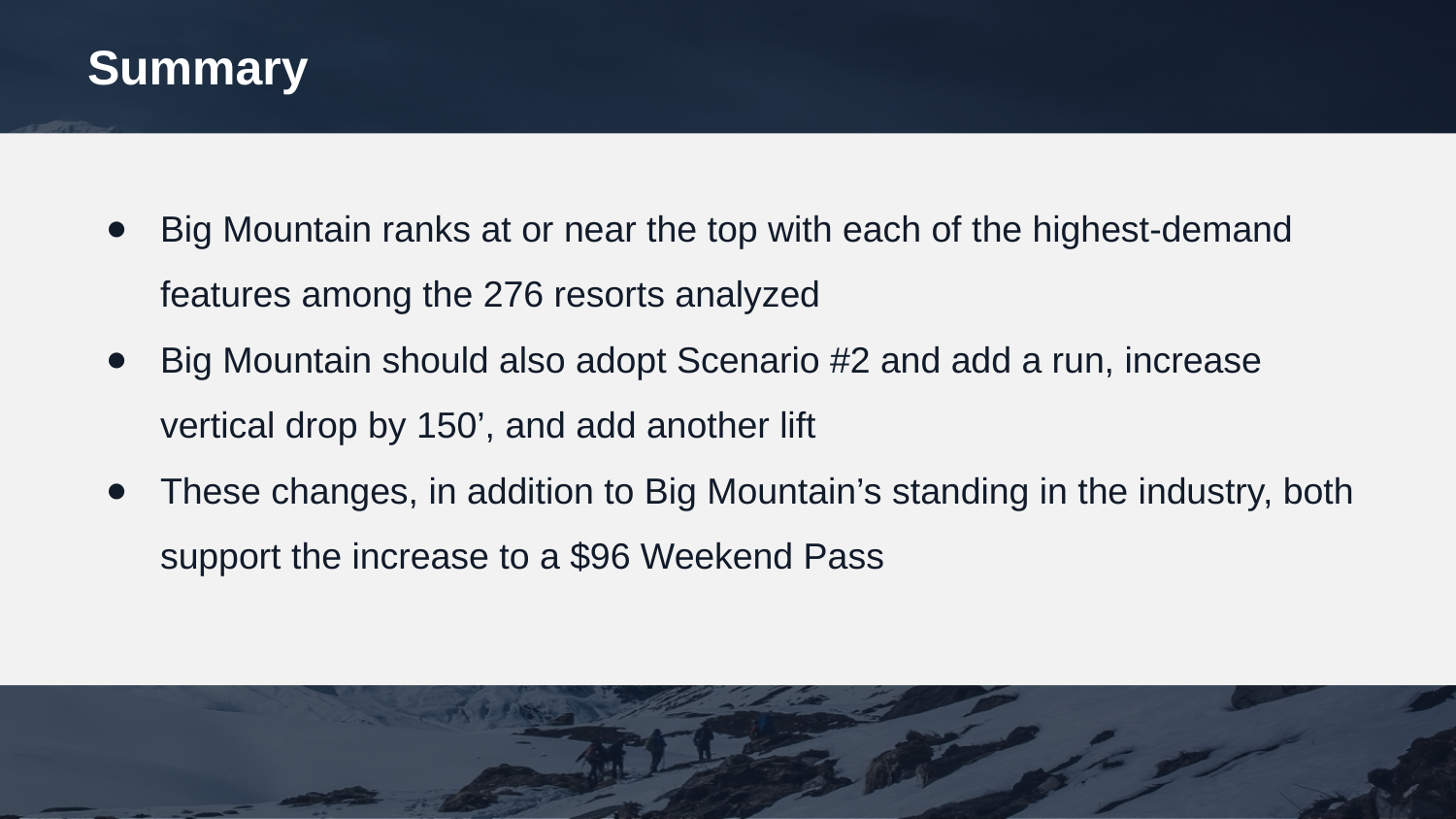

# Summary
Big Mountain ranks at or near the top with each of the highest-demand features among the 276 resorts analyzed
Big Mountain should also adopt Scenario #2 and add a run, increase vertical drop by 150’, and add another lift
These changes, in addition to Big Mountain’s standing in the industry, both support the increase to a $96 Weekend Pass